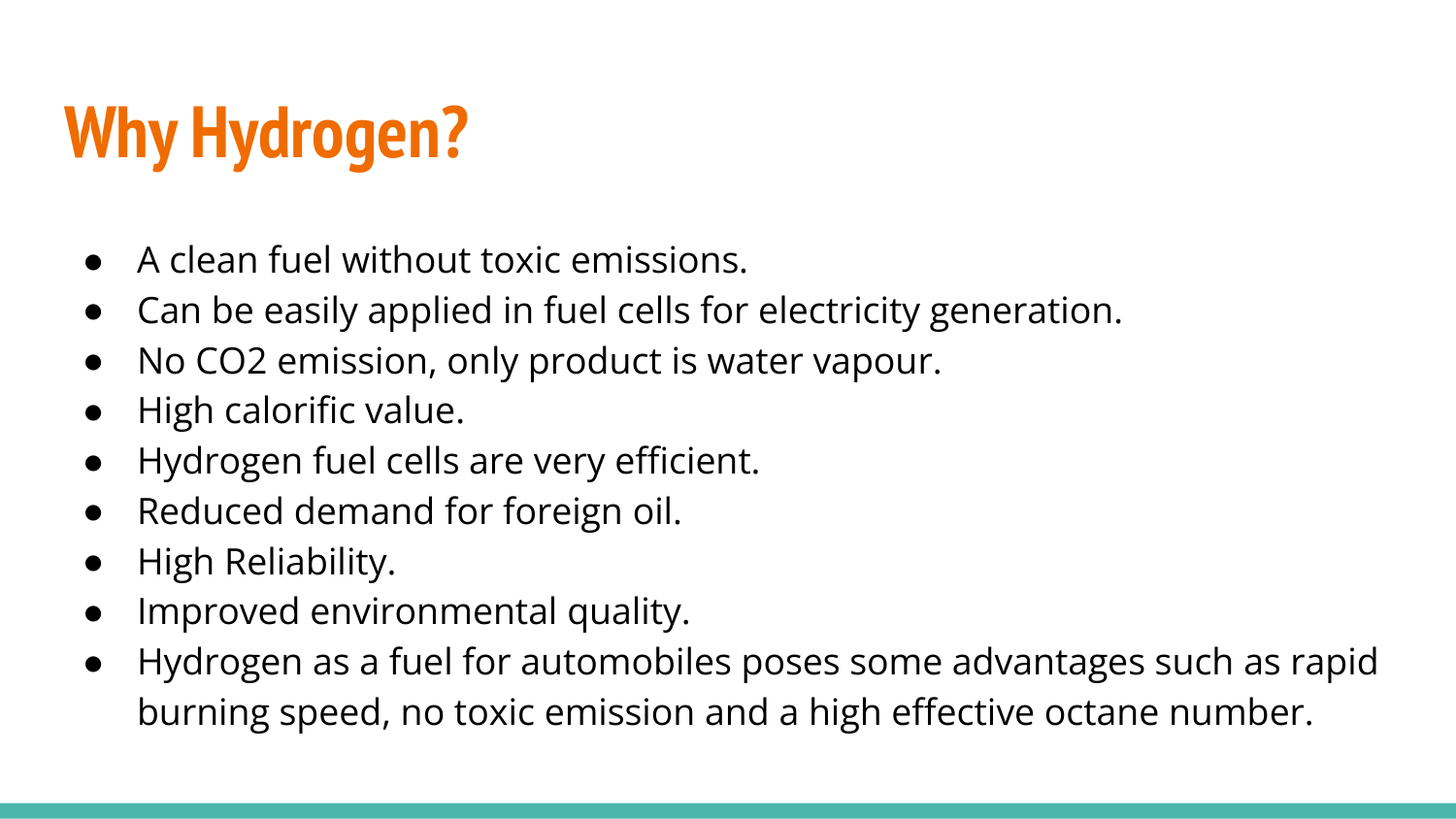

# Why Hydrogen?
A clean fuel without toxic emissions.
Can be easily applied in fuel cells for electricity generation.
No CO2 emission, only product is water vapour.
High calorific value.
Hydrogen fuel cells are very efficient.
Reduced demand for foreign oil.
High Reliability.
Improved environmental quality.
Hydrogen as a fuel for automobiles poses some advantages such as rapid burning speed, no toxic emission and a high effective octane number.